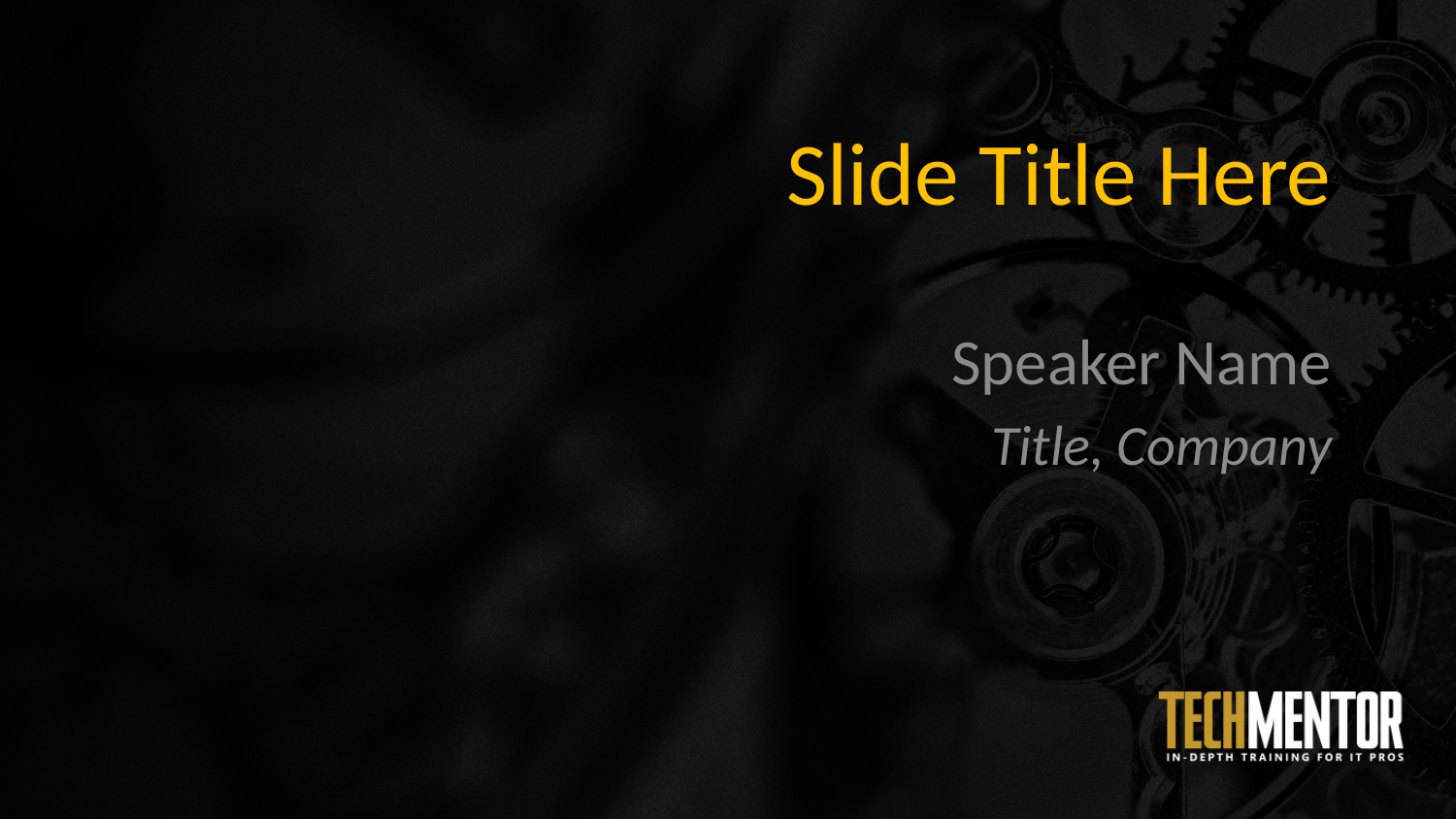

# Slide Title Here
Speaker Name
Title, Company